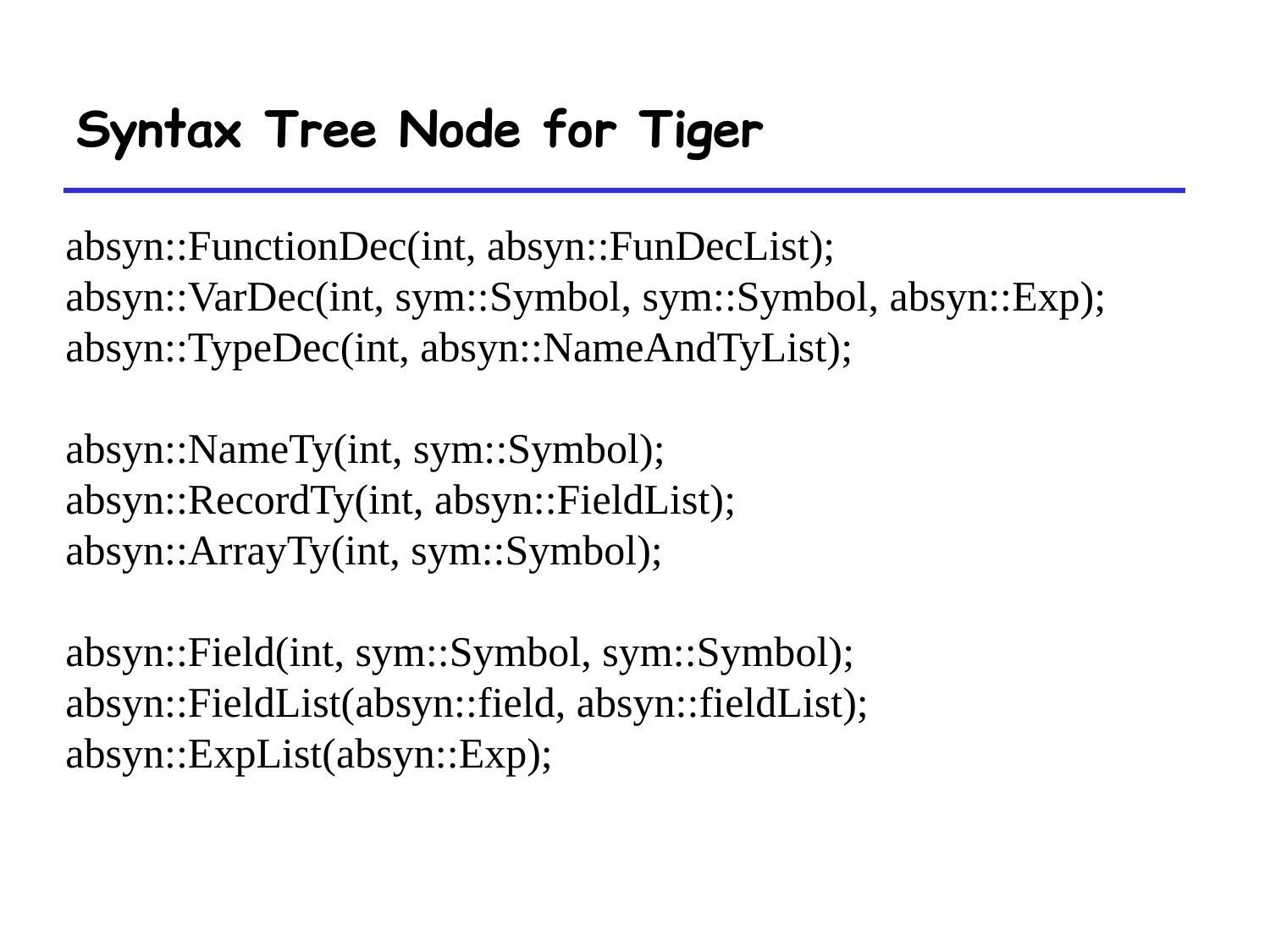

# Syntax Tree Node for Tiger
absyn::FunctionDec(int, absyn::FunDecList);
absyn::VarDec(int, sym::Symbol, sym::Symbol, absyn::Exp);
absyn::TypeDec(int, absyn::NameAndTyList);

absyn::NameTy(int, sym::Symbol);
absyn::RecordTy(int, absyn::FieldList);
absyn::ArrayTy(int, sym::Symbol);

absyn::Field(int, sym::Symbol, sym::Symbol);
absyn::FieldList(absyn::field, absyn::fieldList);
absyn::ExpList(absyn::Exp);

23